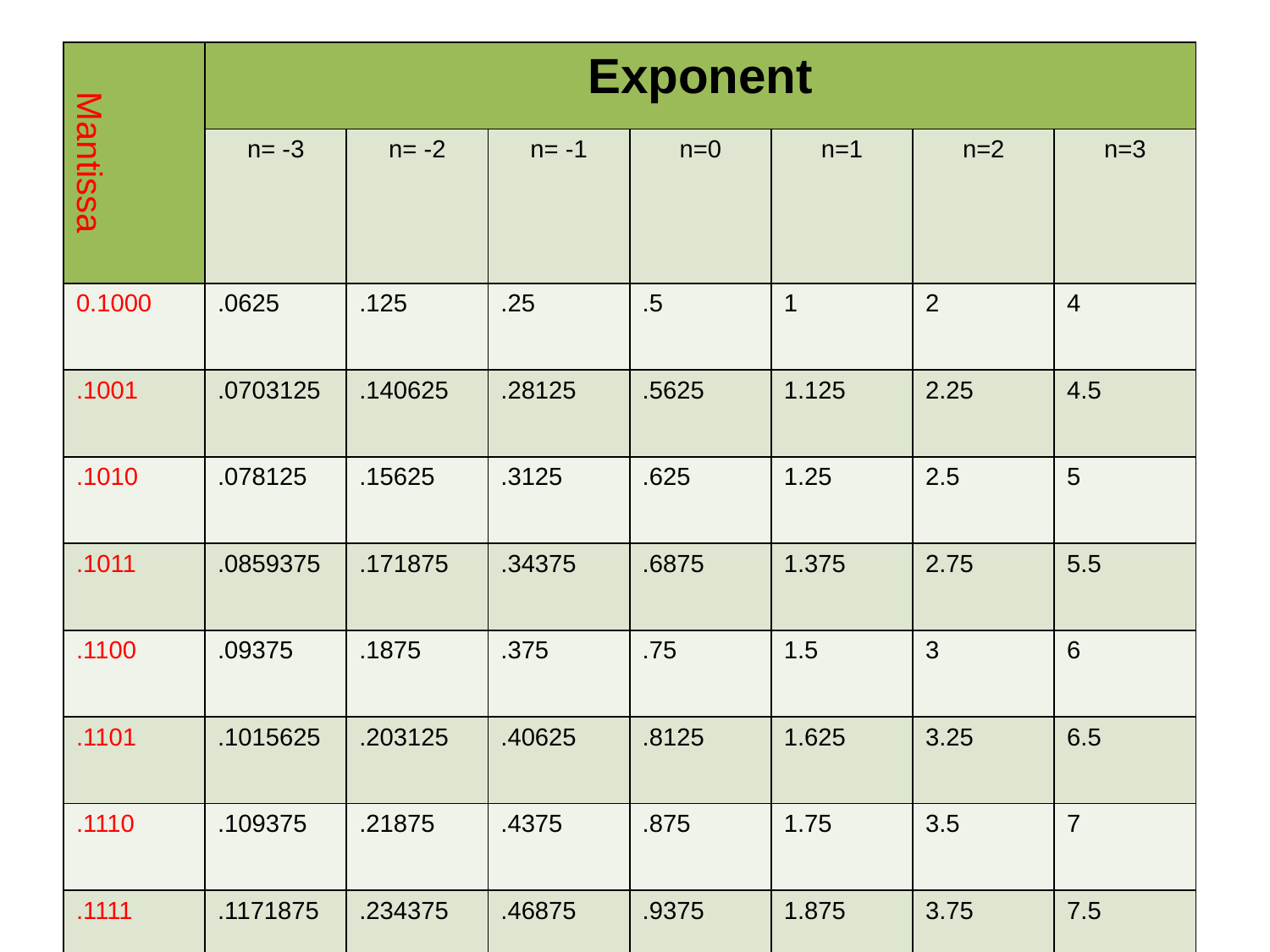

| Mantissa | Exponent |  |  |  |  |  |  |
| --- | --- | --- | --- | --- | --- | --- | --- |
|  | n= -3 | n= -2 | n= -1 | n=0 | n=1 | n=2 | n=3 |
| 0.1000 | .0625 | .125 | .25 | .5 | 1 | 2 | 4 |
| .1001 | .0703125 | .140625 | .28125 | .5625 | 1.125 | 2.25 | 4.5 |
| .1010 | .078125 | .15625 | .3125 | .625 | 1.25 | 2.5 | 5 |
| .1011 | .0859375 | .171875 | .34375 | .6875 | 1.375 | 2.75 | 5.5 |
| .1100 | .09375 | .1875 | .375 | .75 | 1.5 | 3 | 6 |
| .1101 | .1015625 | .203125 | .40625 | .8125 | 1.625 | 3.25 | 6.5 |
| .1110 | .109375 | .21875 | .4375 | .875 | 1.75 | 3.5 | 7 |
| .1111 | .1171875 | .234375 | .46875 | .9375 | 1.875 | 3.75 | 7.5 |
11